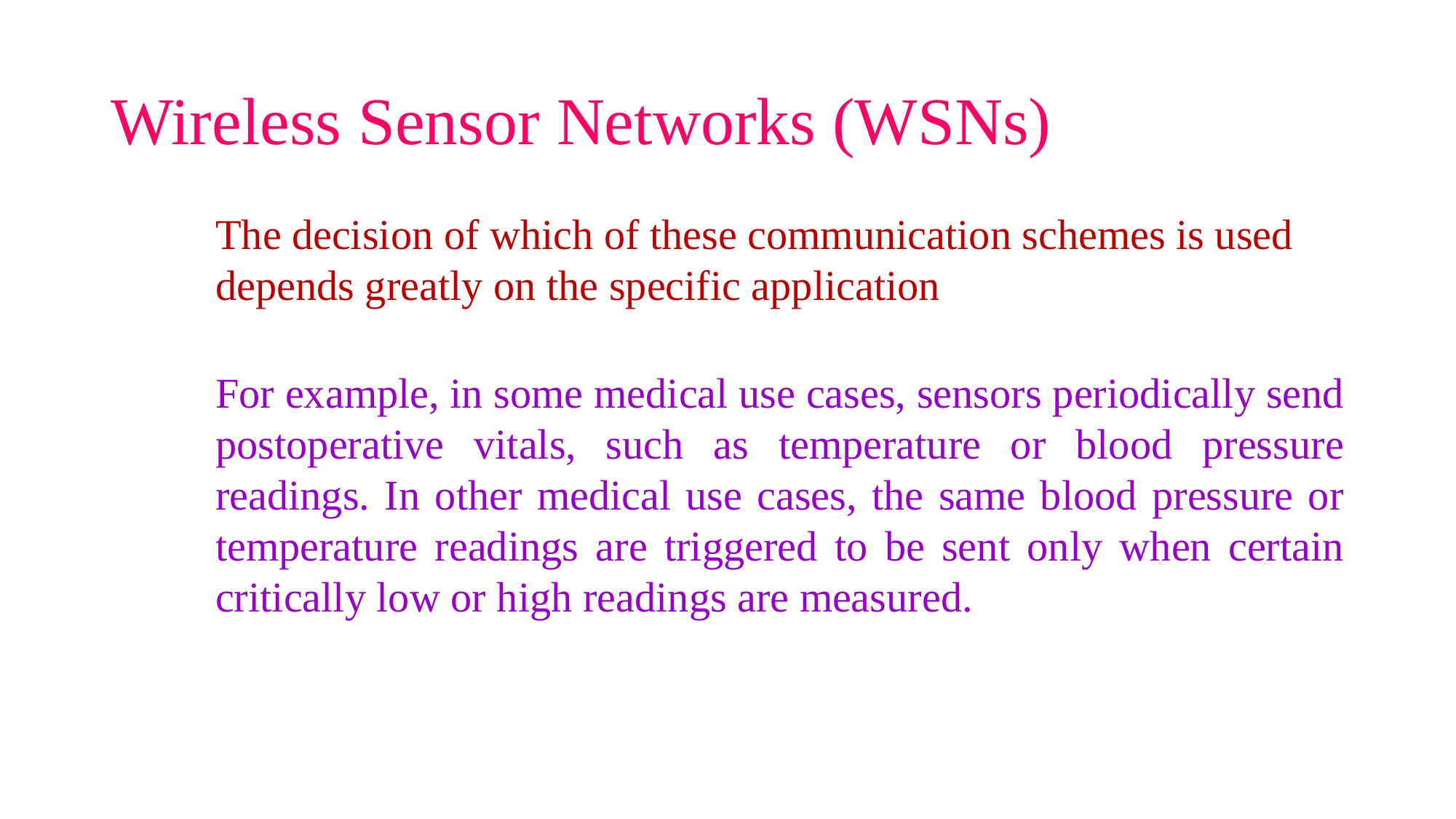

# Wireless Sensor Networks (WSNs)
The decision of which of these communication schemes is used depends greatly on the specific application
For example, in some medical use cases, sensors periodically send postoperative vitals, such as temperature or blood pressure readings. In other medical use cases, the same blood pressure or temperature readings are triggered to be sent only when certain critically low or high readings are measured.